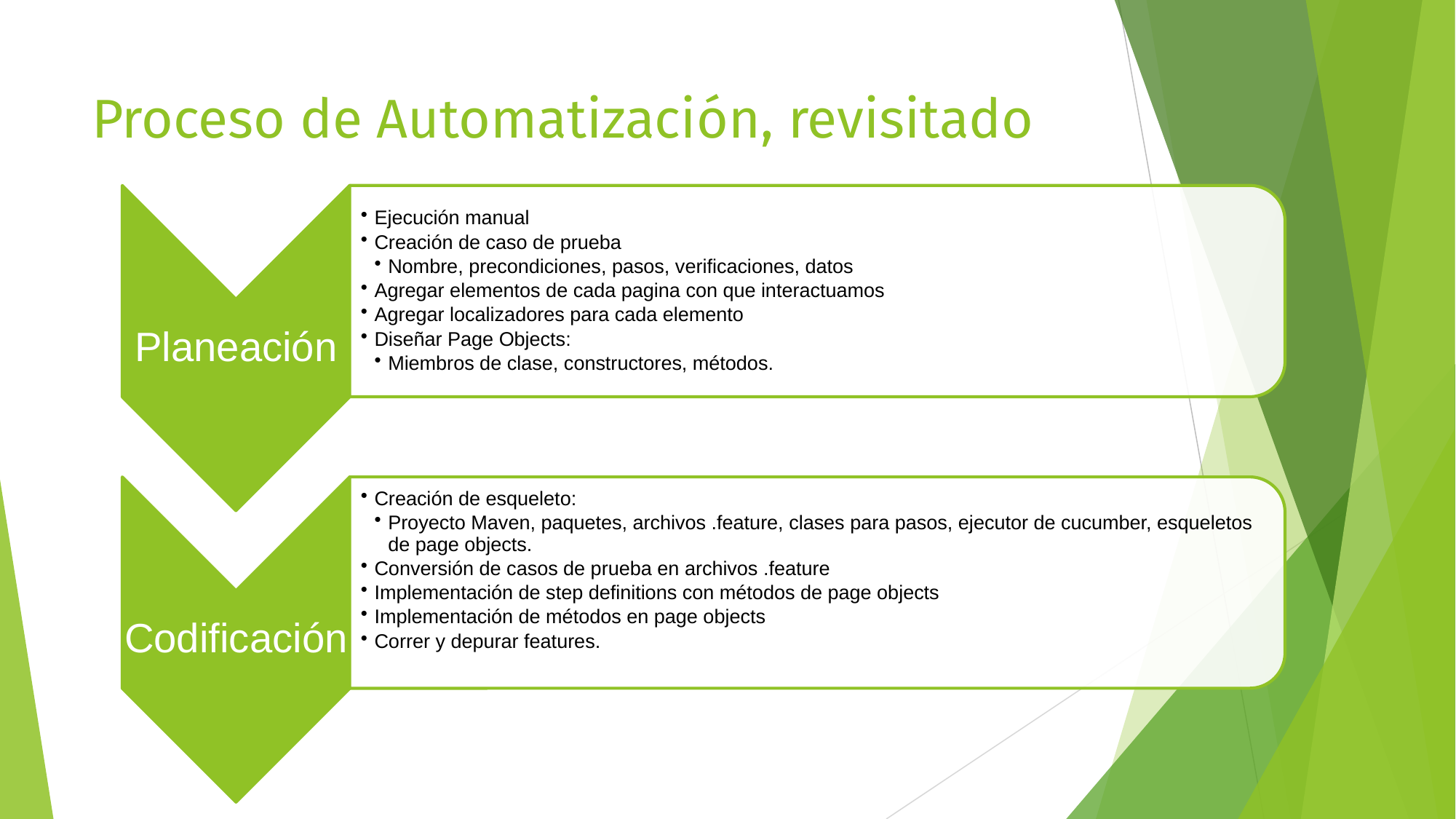

# Proceso de Automatización, revisitado
Planeación
Ejecución manual
Creación de caso de prueba
Nombre, precondiciones, pasos, verificaciones, datos
Agregar elementos de cada pagina con que interactuamos
Agregar localizadores para cada elemento
Diseñar Page Objects:
Miembros de clase, constructores, métodos.
Codificación
Creación de esqueleto:
Proyecto Maven, paquetes, archivos .feature, clases para pasos, ejecutor de cucumber, esqueletos de page objects.
Conversión de casos de prueba en archivos .feature
Implementación de step definitions con métodos de page objects
Implementación de métodos en page objects
Correr y depurar features.